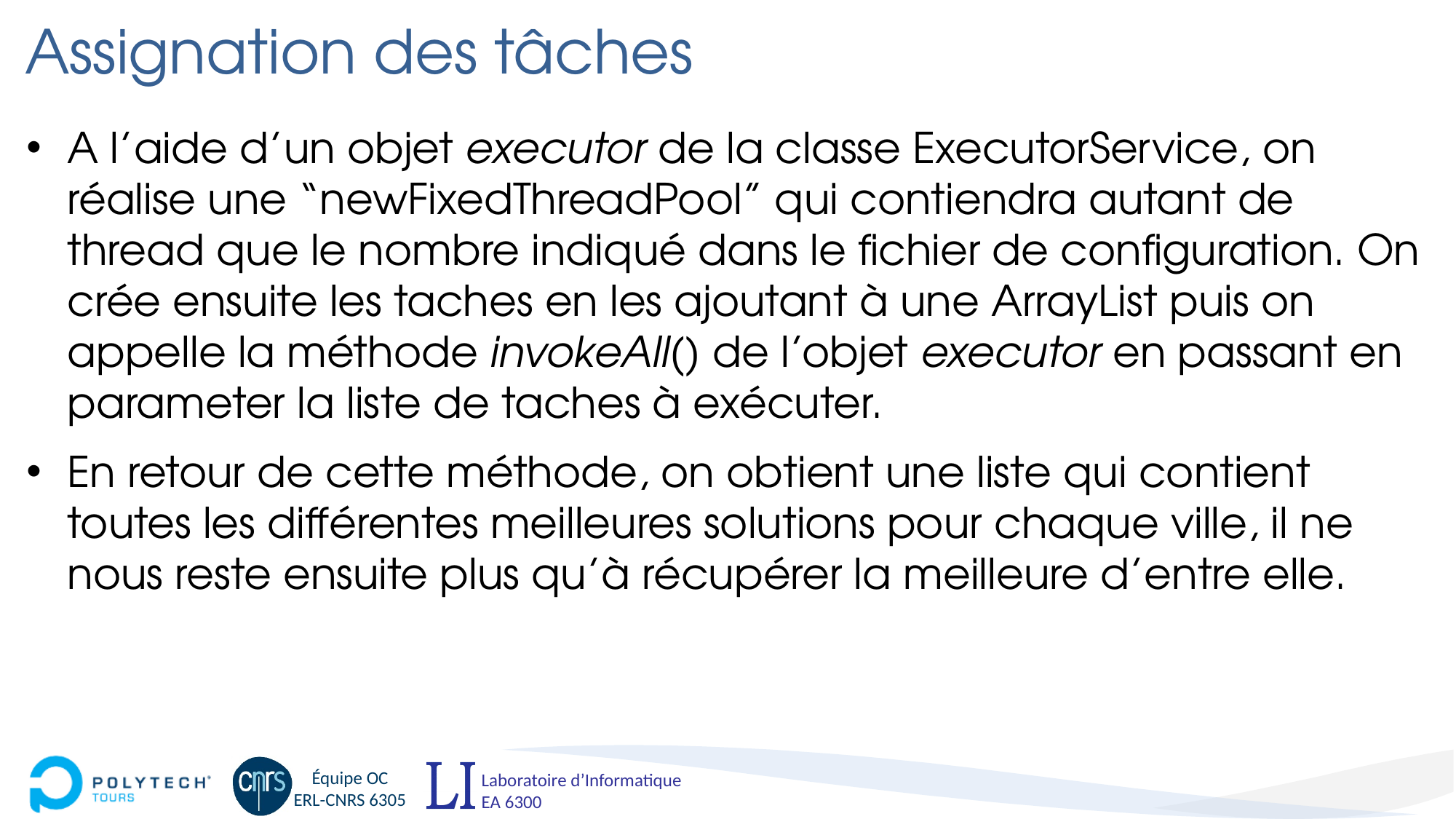

# Assignation des tâches
A l’aide d’un objet executor de la classe ExecutorService, on réalise une “newFixedThreadPool” qui contiendra autant de thread que le nombre indiqué dans le fichier de configuration. On crée ensuite les taches en les ajoutant à une ArrayList puis on appelle la méthode invokeAll() de l’objet executor en passant en parameter la liste de taches à exécuter.
En retour de cette méthode, on obtient une liste qui contient toutes les différentes meilleures solutions pour chaque ville, il ne nous reste ensuite plus qu’à récupérer la meilleure d’entre elle.